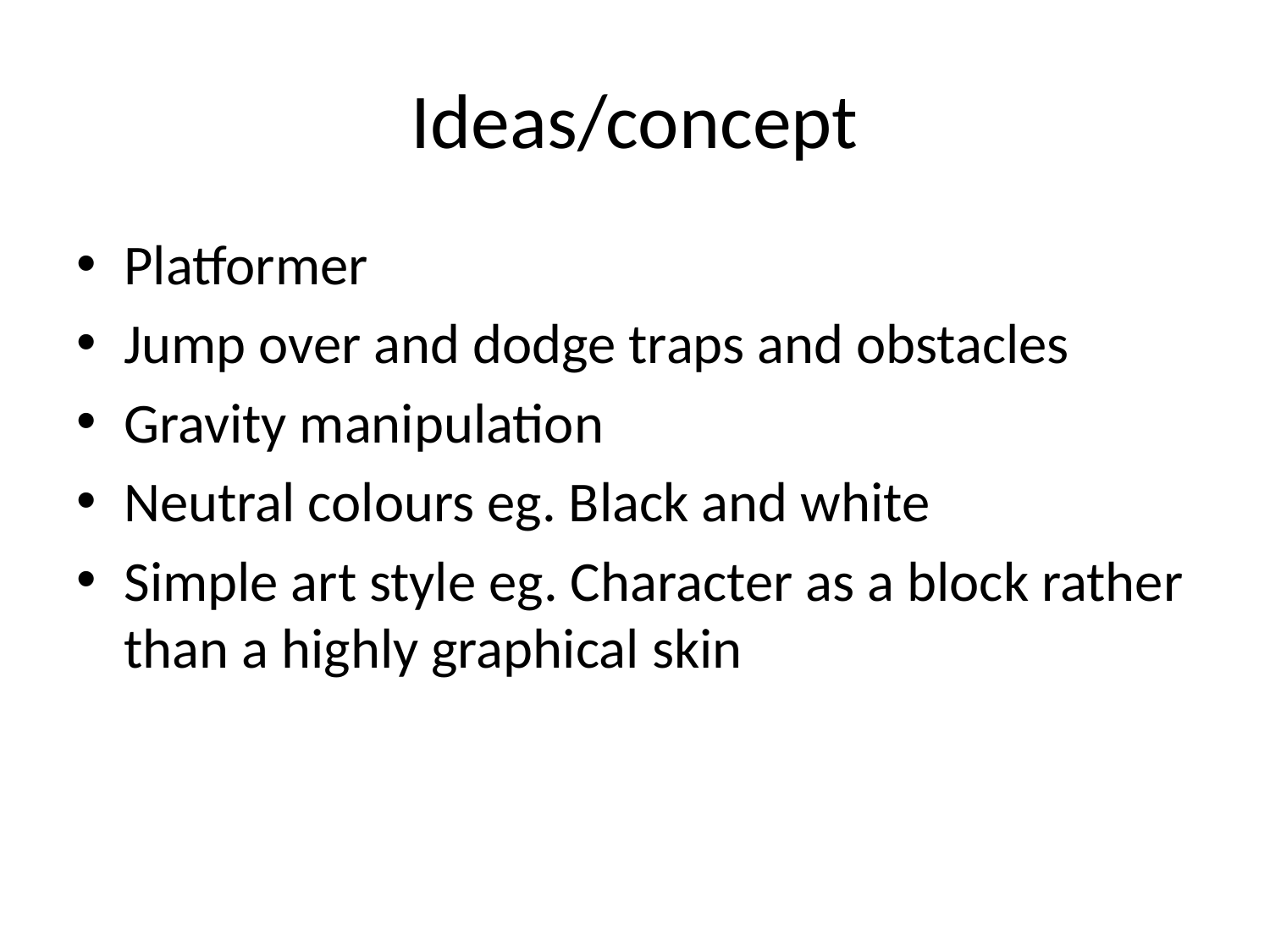

# Ideas/concept
Platformer
Jump over and dodge traps and obstacles
Gravity manipulation
Neutral colours eg. Black and white
Simple art style eg. Character as a block rather than a highly graphical skin